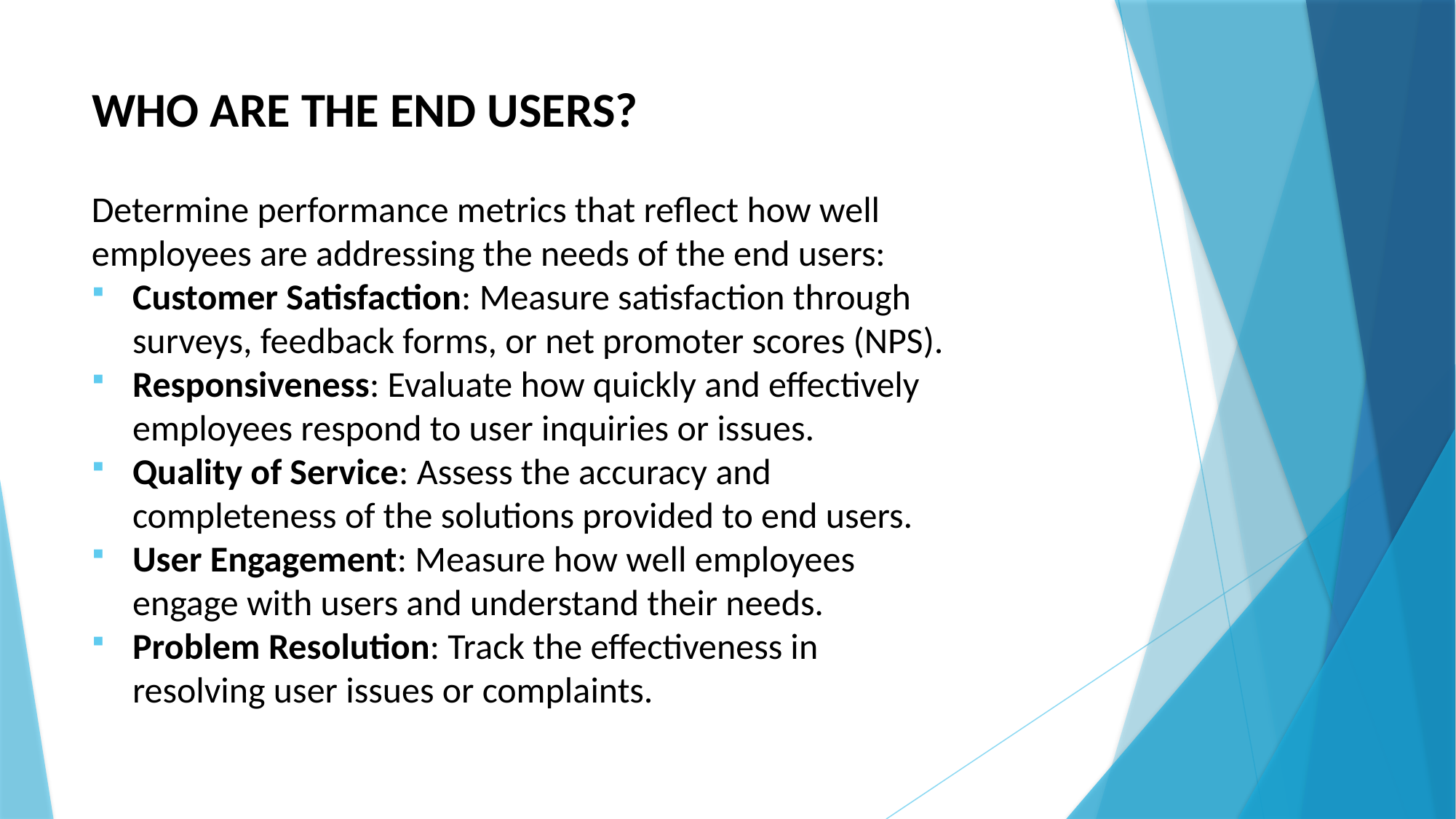

# WHO ARE THE END USERS?
Determine performance metrics that reflect how well employees are addressing the needs of the end users:
Customer Satisfaction: Measure satisfaction through surveys, feedback forms, or net promoter scores (NPS).
Responsiveness: Evaluate how quickly and effectively employees respond to user inquiries or issues.
Quality of Service: Assess the accuracy and completeness of the solutions provided to end users.
User Engagement: Measure how well employees engage with users and understand their needs.
Problem Resolution: Track the effectiveness in resolving user issues or complaints.